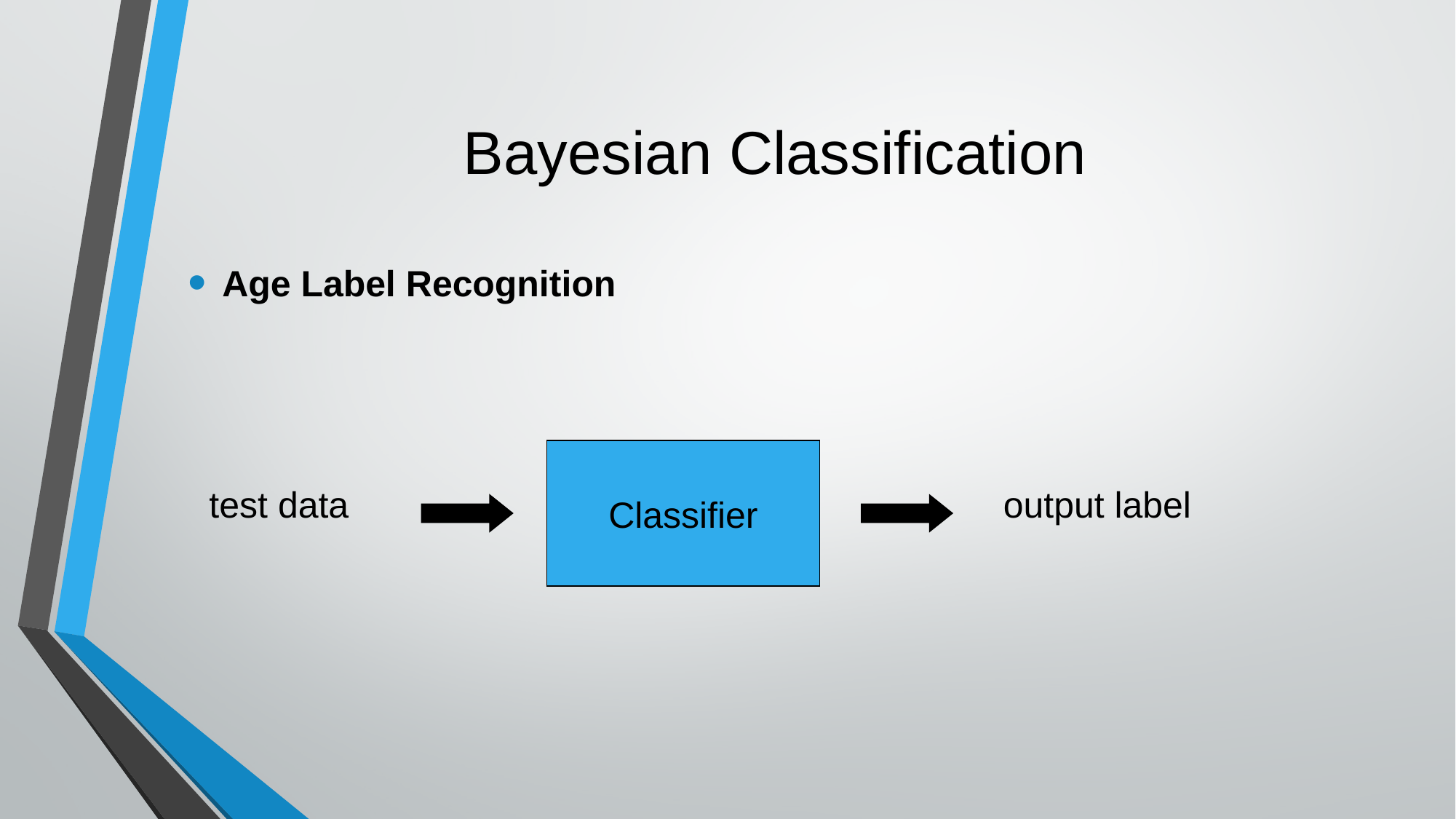

# Bayesian Classification
Age Label Recognition

Classifier
test data
output label